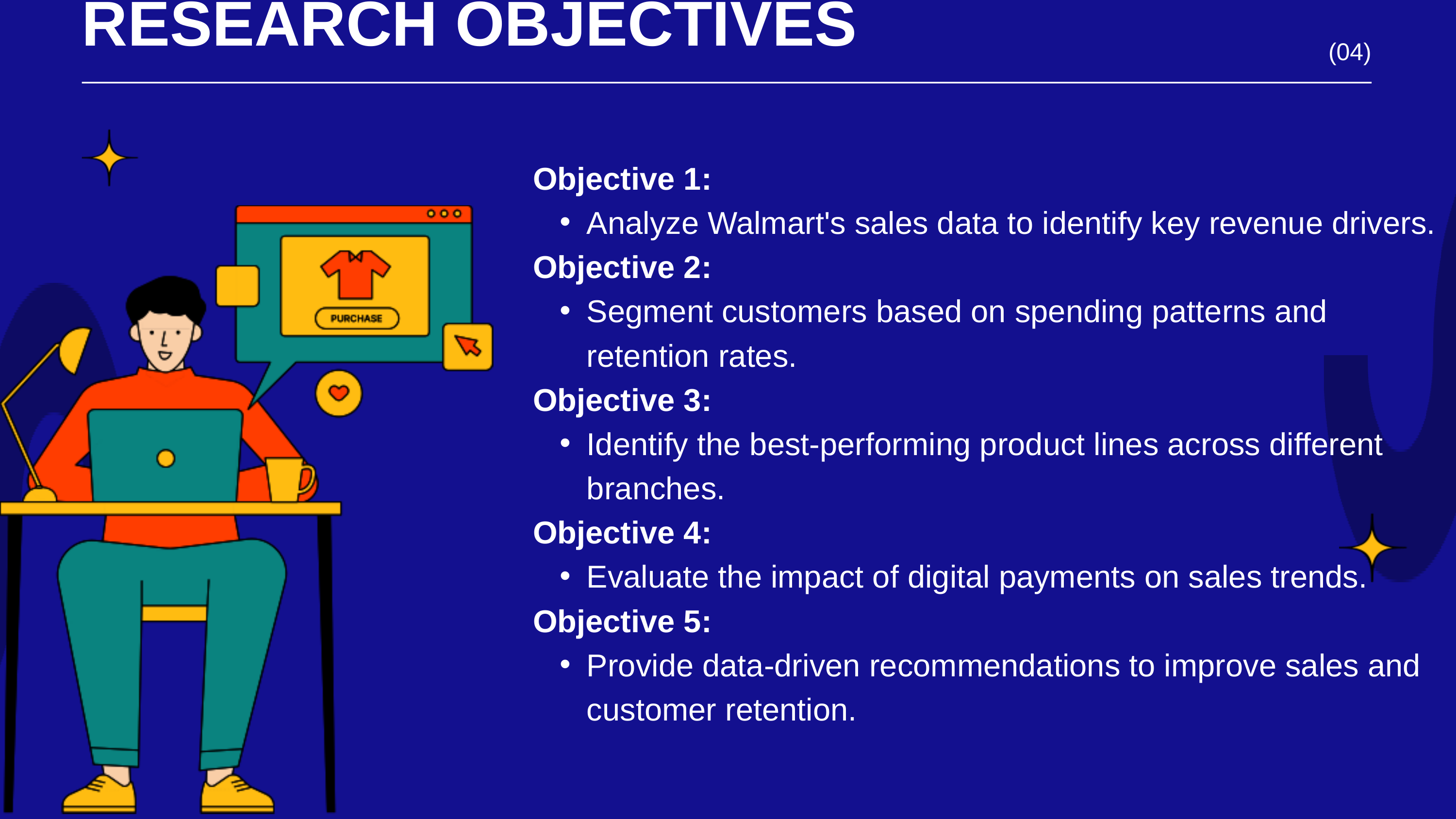

RESEARCH OBJECTIVES
(04)

Objective 1:
Analyze Walmart's sales data to identify key revenue drivers.
Objective 2:
Segment customers based on spending patterns and retention rates.
Objective 3:
Identify the best-performing product lines across different branches.
Objective 4:
Evaluate the impact of digital payments on sales trends.
Objective 5:
Provide data-driven recommendations to improve sales and customer retention.